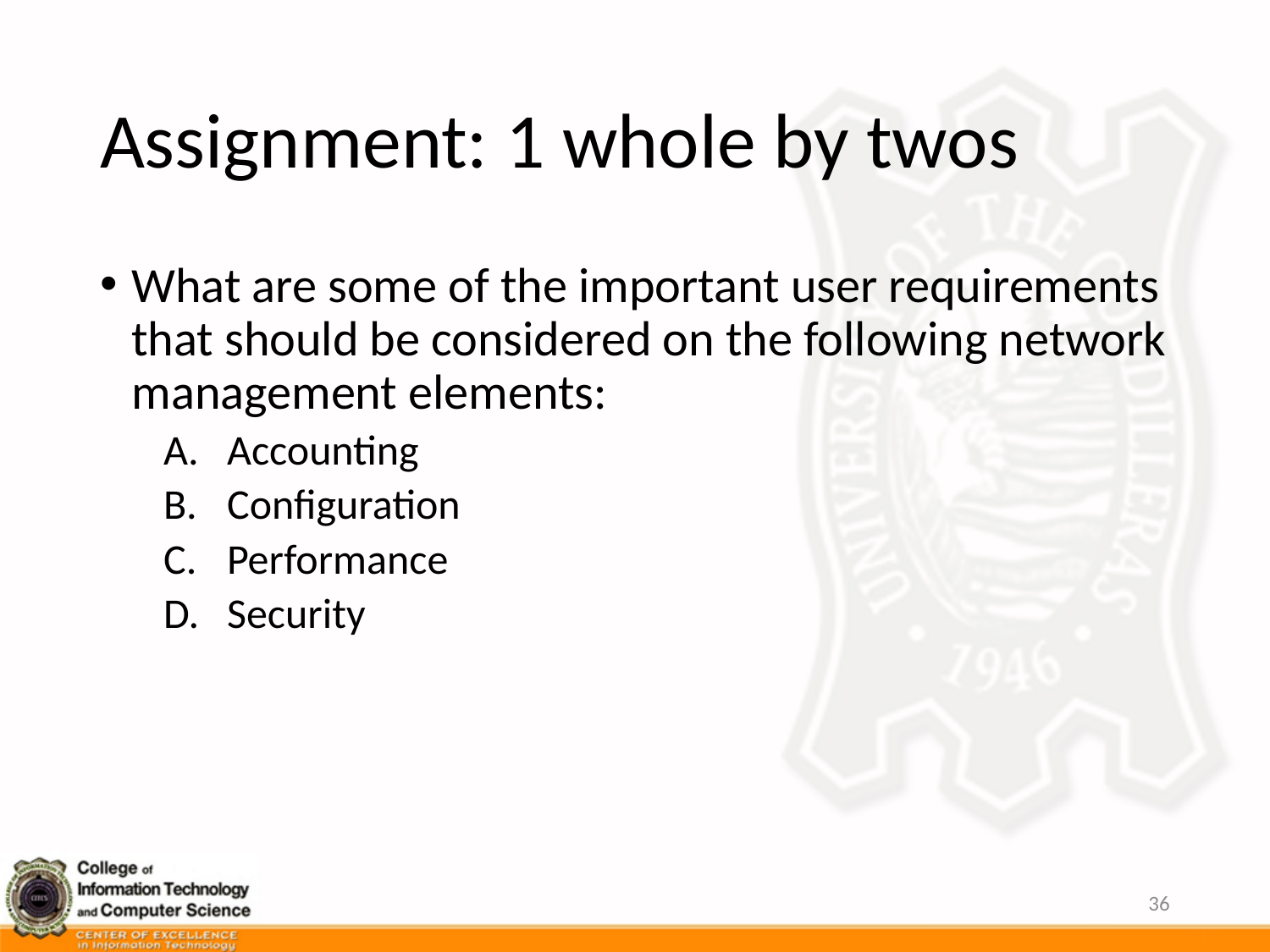

# Assignment: 1 whole by twos
What are some of the important user requirements that should be considered on the following network management elements:
Accounting
Configuration
Performance
Security
36